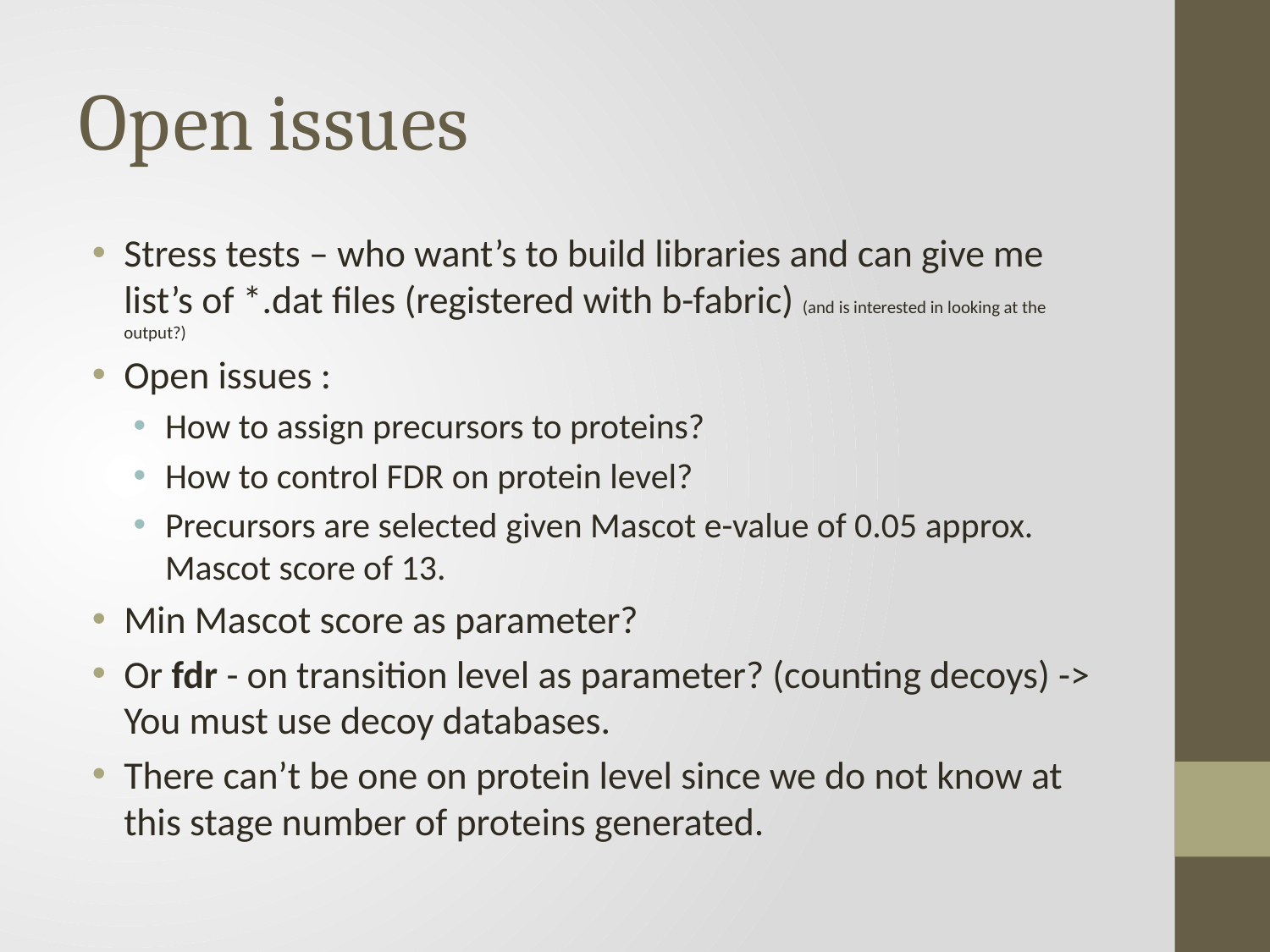

# Open issues
Stress tests – who want’s to build libraries and can give me list’s of *.dat files (registered with b-fabric) (and is interested in looking at the output?)
Open issues :
How to assign precursors to proteins?
How to control FDR on protein level?
Precursors are selected given Mascot e-value of 0.05 approx. Mascot score of 13.
Min Mascot score as parameter?
Or fdr - on transition level as parameter? (counting decoys) -> You must use decoy databases.
There can’t be one on protein level since we do not know at this stage number of proteins generated.